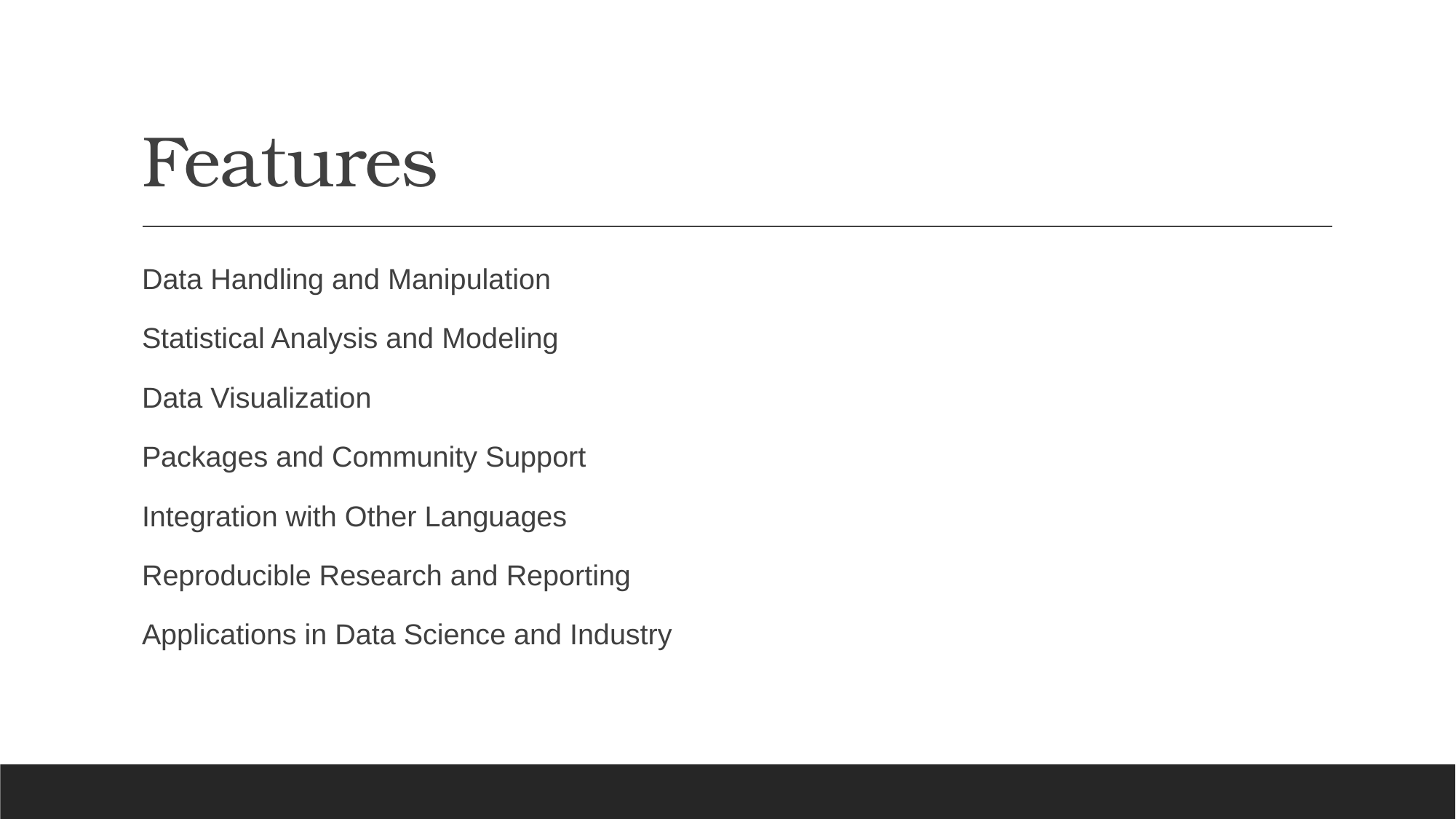

# Features
Data Handling and Manipulation
Statistical Analysis and Modeling
Data Visualization
Packages and Community Support
Integration with Other Languages
Reproducible Research and Reporting
Applications in Data Science and Industry